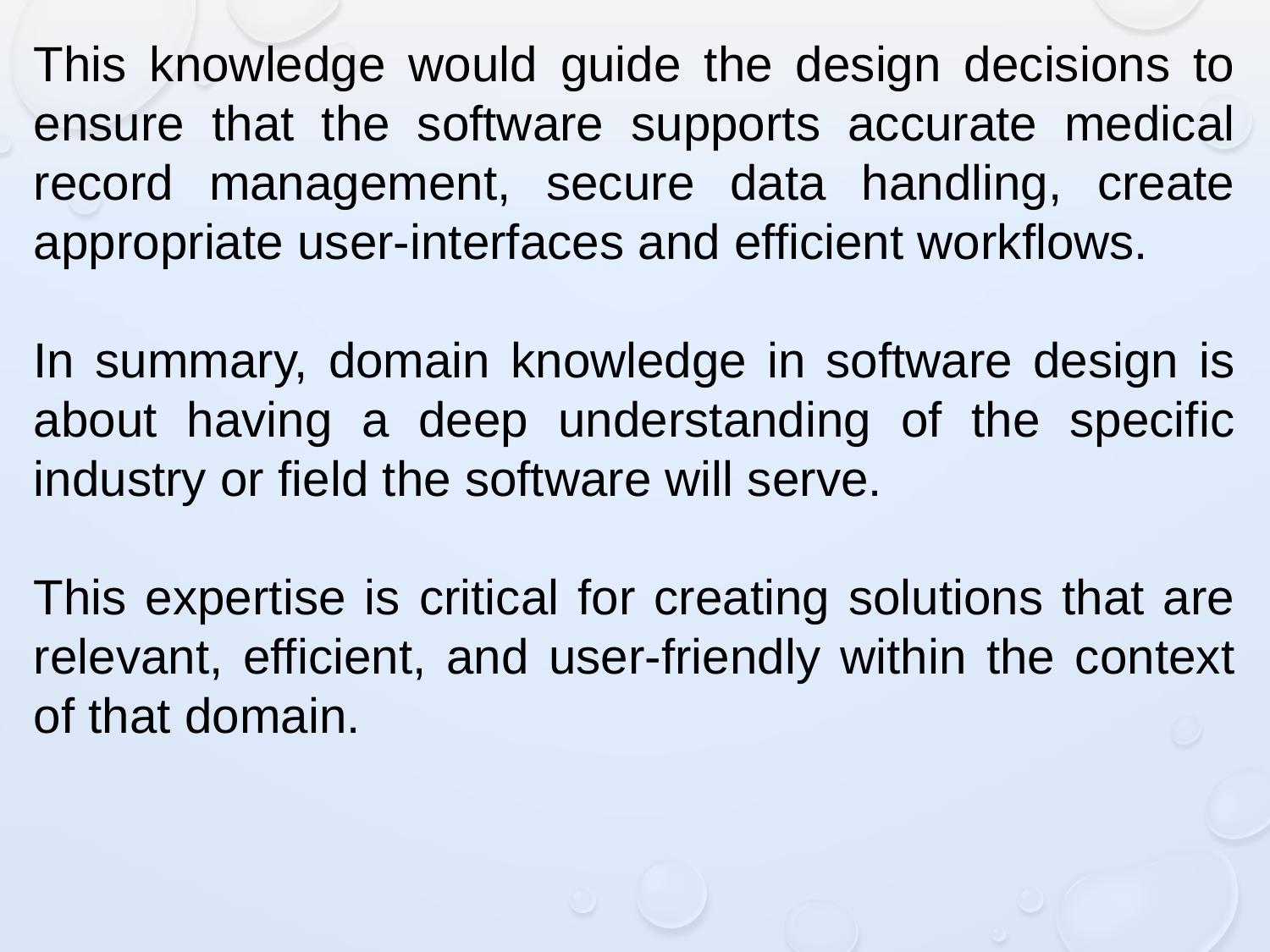

This knowledge would guide the design decisions to ensure that the software supports accurate medical record management, secure data handling, create appropriate user-interfaces and efficient workflows.

In summary, domain knowledge in software design is about having a deep understanding of the specific industry or field the software will serve.

This expertise is critical for creating solutions that are relevant, efficient, and user-friendly within the context of that domain.